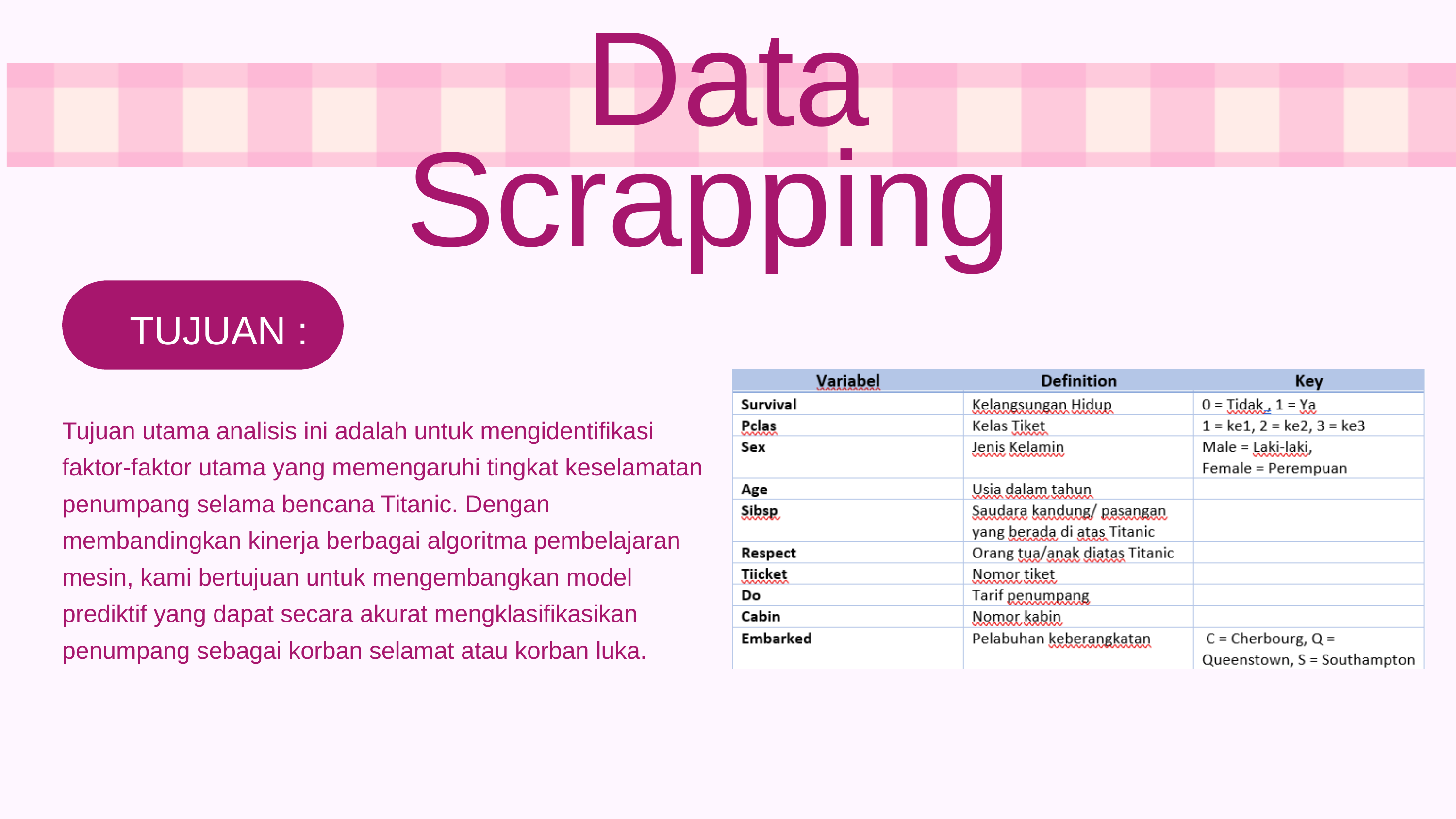

Data Scrapping

TUJUAN :

Tujuan utama analisis ini adalah untuk mengidentifikasi faktor-faktor utama yang memengaruhi tingkat keselamatan penumpang selama bencana Titanic. Dengan membandingkan kinerja berbagai algoritma pembelajaran mesin, kami bertujuan untuk mengembangkan model prediktif yang dapat secara akurat mengklasifikasikan penumpang sebagai korban selamat atau korban luka.